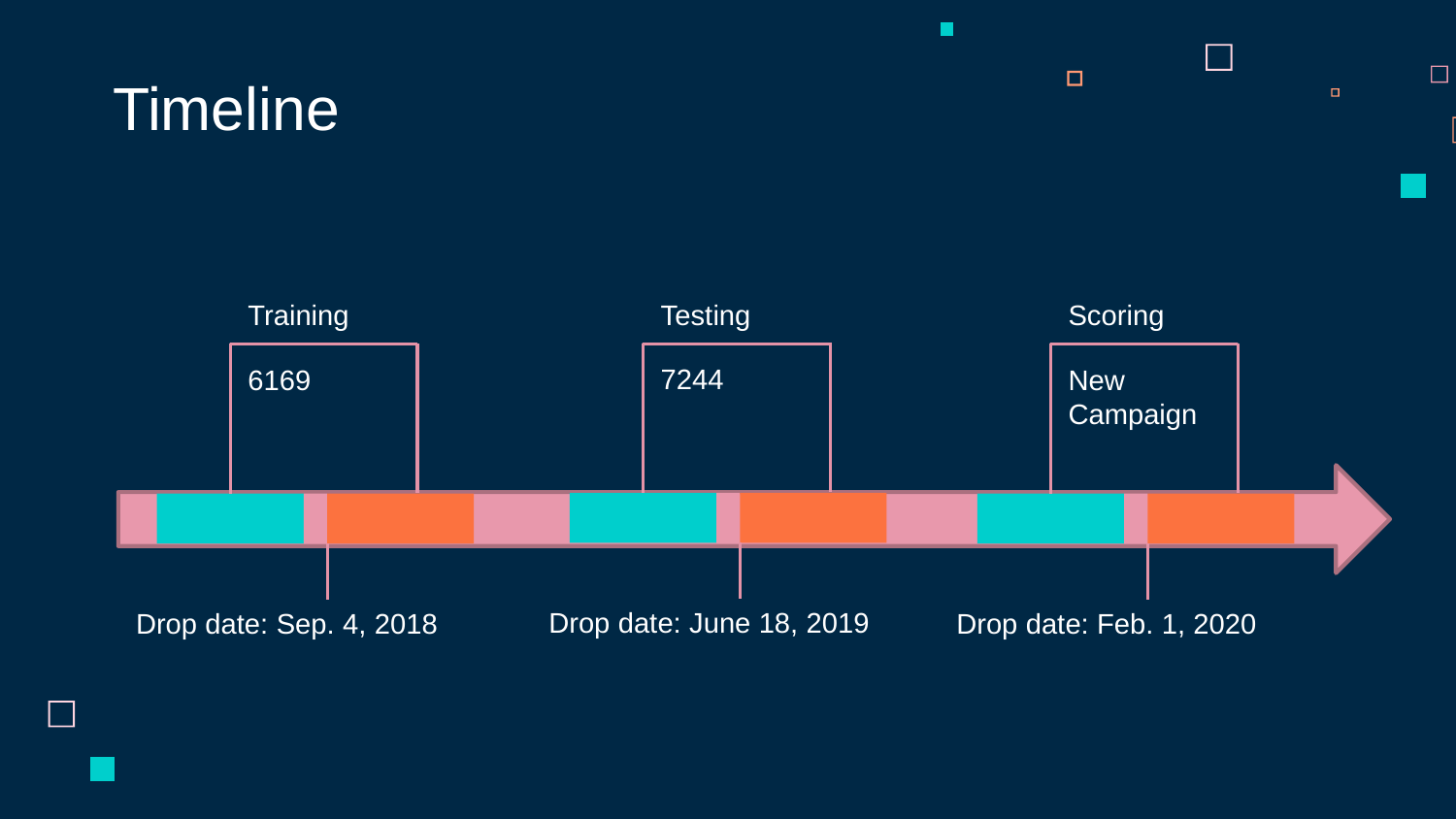

# Timeline
Testing
Training
Scoring
7244
6169
New Campaign

Drop date: June 18, 2019
Drop date: Sep. 4, 2018
Drop date: Feb. 1, 2020